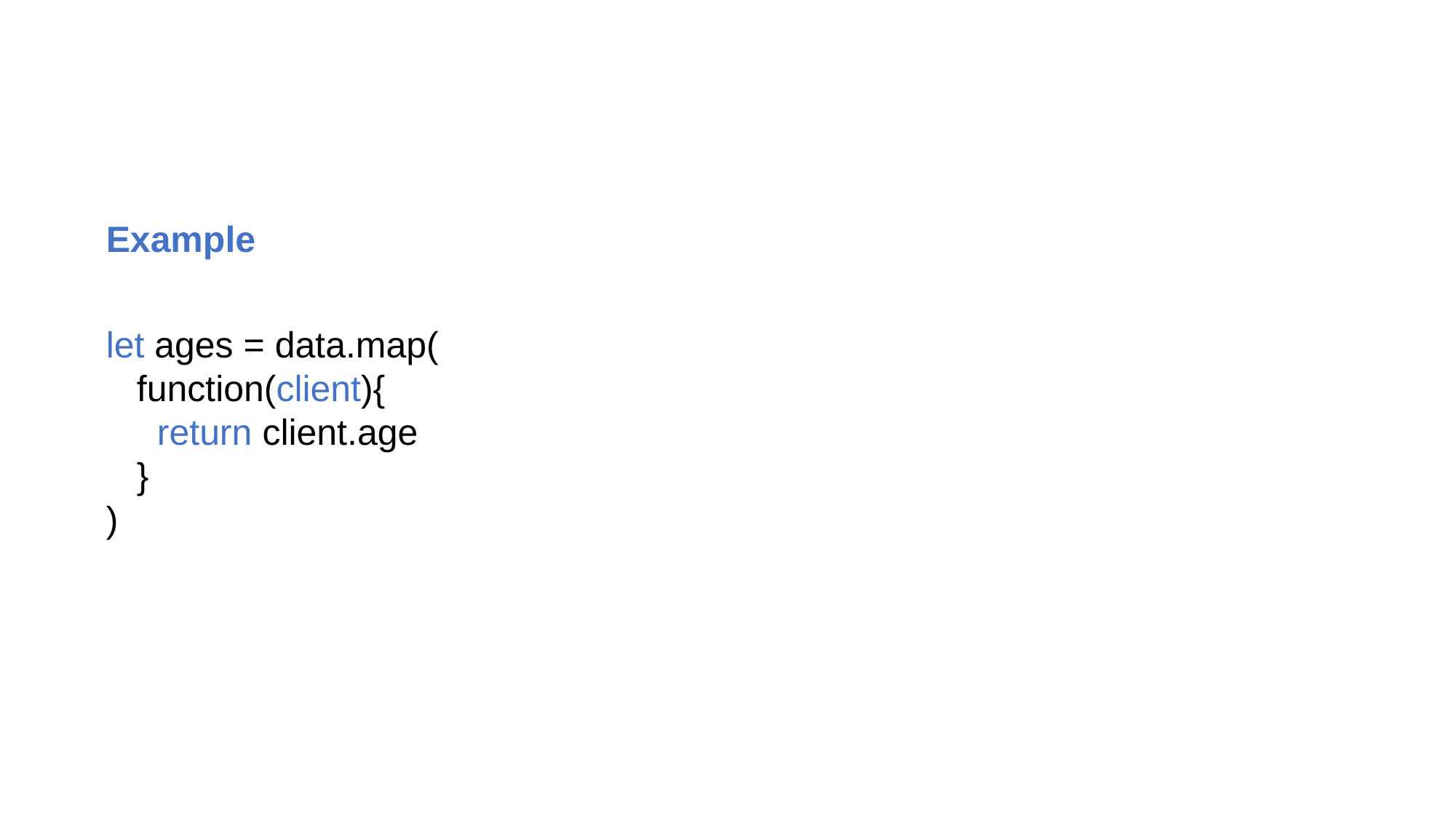

Example
let ages = data.map(
   function(client){
     return client.age
   }
)